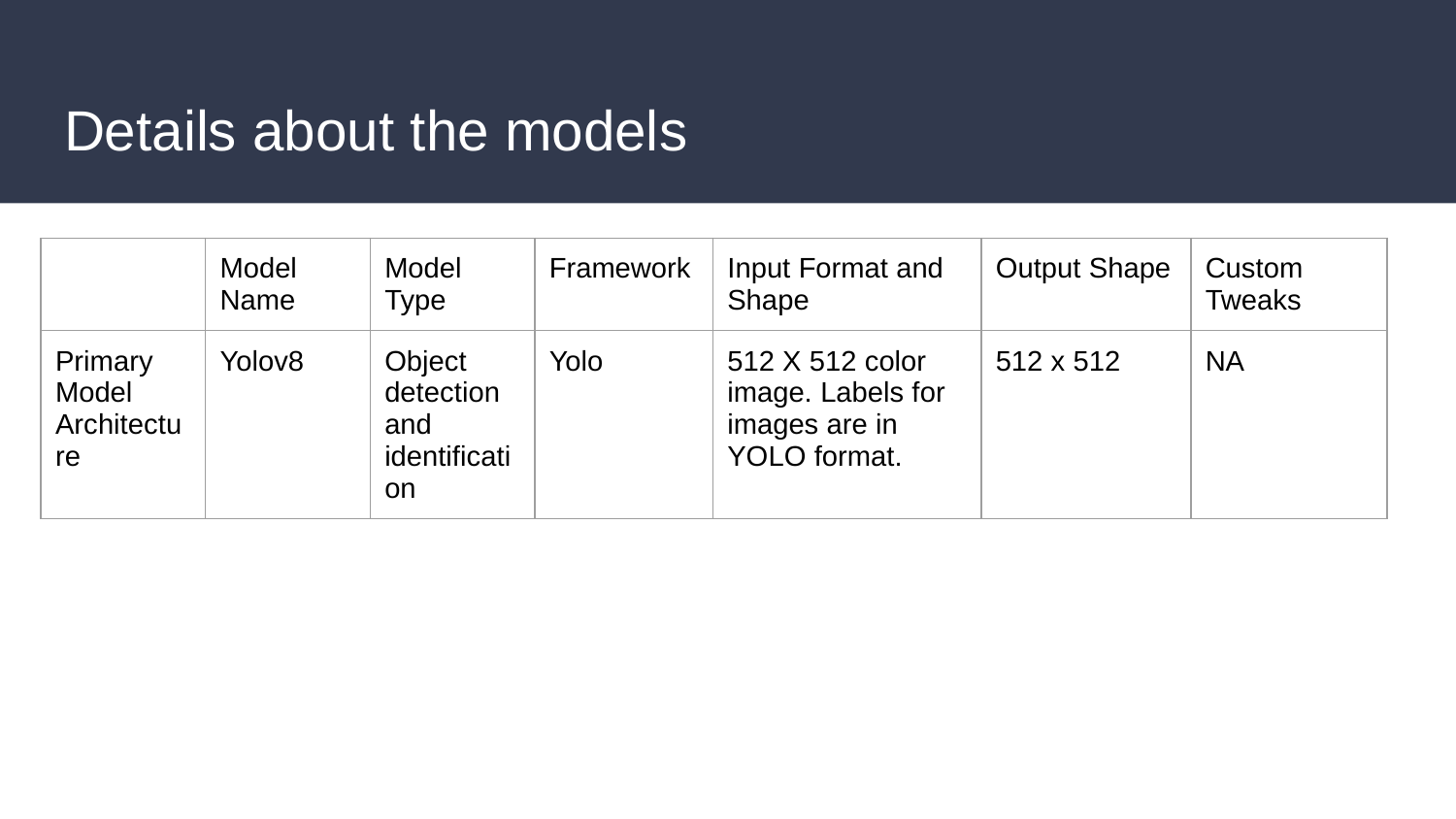

# Details about the models
|  | Model Name | Model Type | Framework | Input Format and Shape | Output Shape | Custom Tweaks |
| --- | --- | --- | --- | --- | --- | --- |
| Primary Model Architecture | Yolov8 | Object detection and identification | Yolo | 512 X 512 color image. Labels for images are in YOLO format. | 512 x 512 | NA |